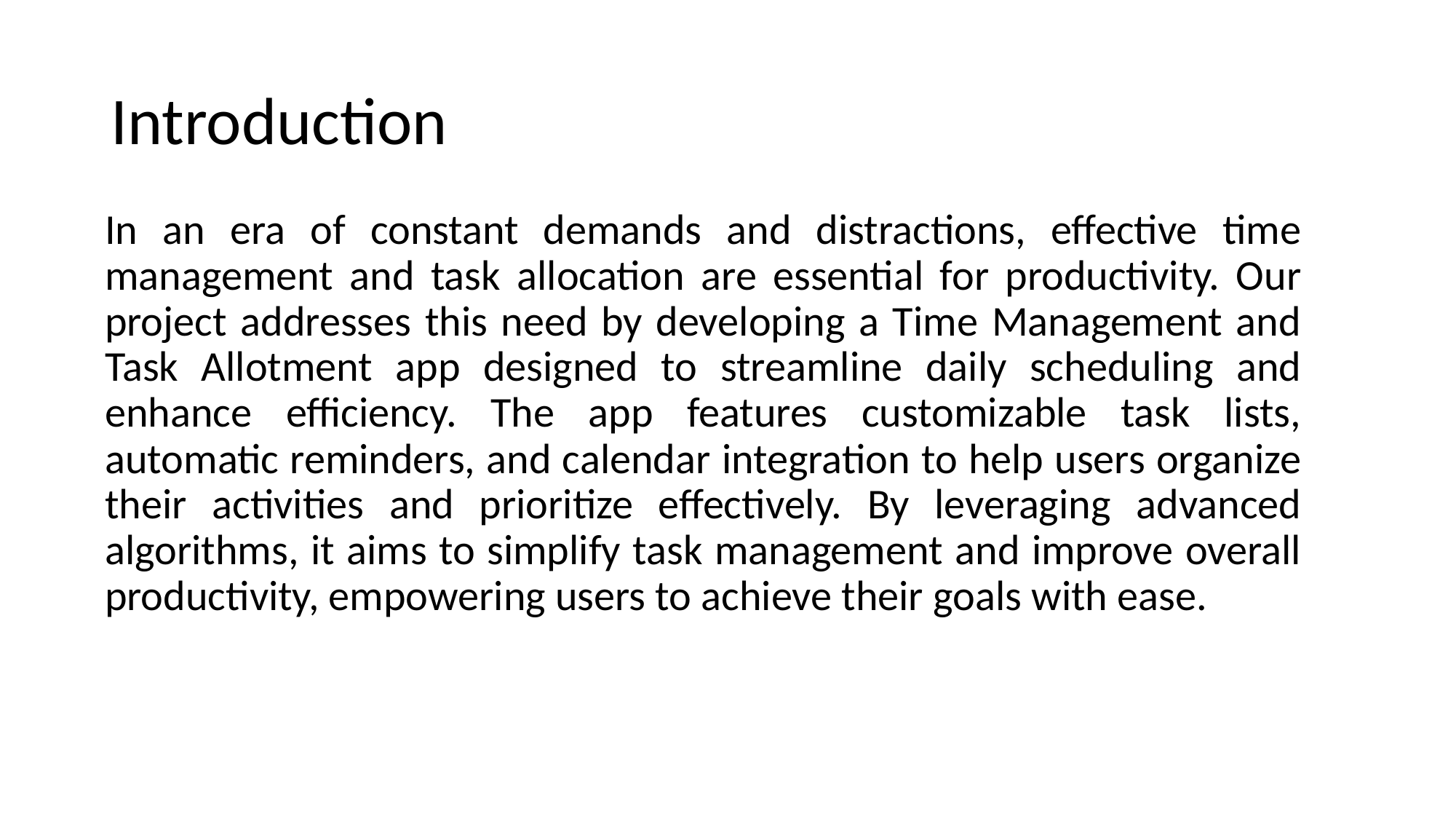

# Introduction
In an era of constant demands and distractions, effective time management and task allocation are essential for productivity. Our project addresses this need by developing a Time Management and Task Allotment app designed to streamline daily scheduling and enhance efficiency. The app features customizable task lists, automatic reminders, and calendar integration to help users organize their activities and prioritize effectively. By leveraging advanced algorithms, it aims to simplify task management and improve overall productivity, empowering users to achieve their goals with ease.